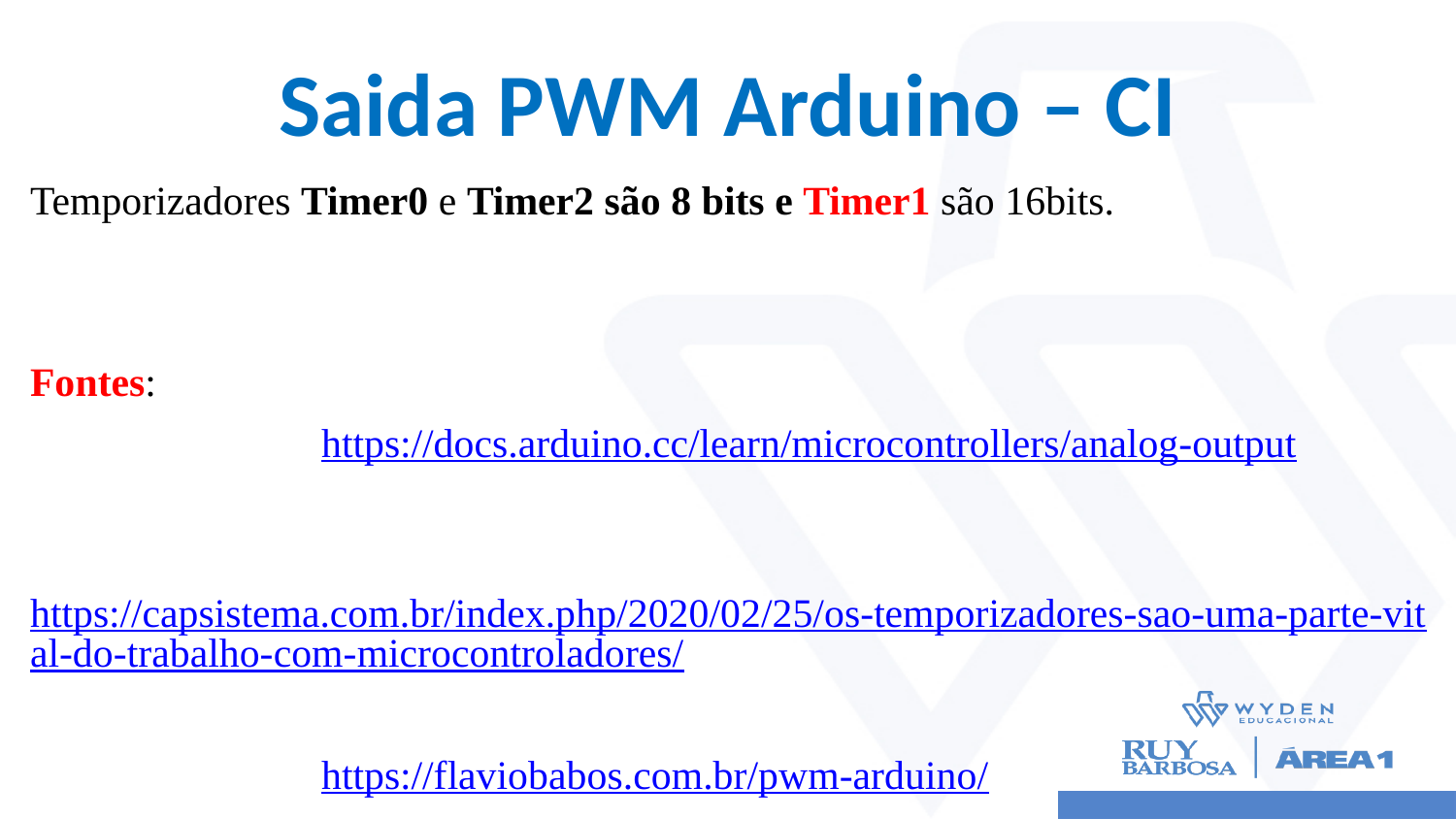

# Saida PWM Arduino – CI
Temporizadores Timer0 e Timer2 são 8 bits e Timer1 são 16bits.

Fontes:
 		https://docs.arduino.cc/learn/microcontrollers/analog-output

 		https://capsistema.com.br/index.php/2020/02/25/os-temporizadores-sao-uma-parte-vital-do-trabalho-com-microcontroladores/

		https://flaviobabos.com.br/pwm-arduino/